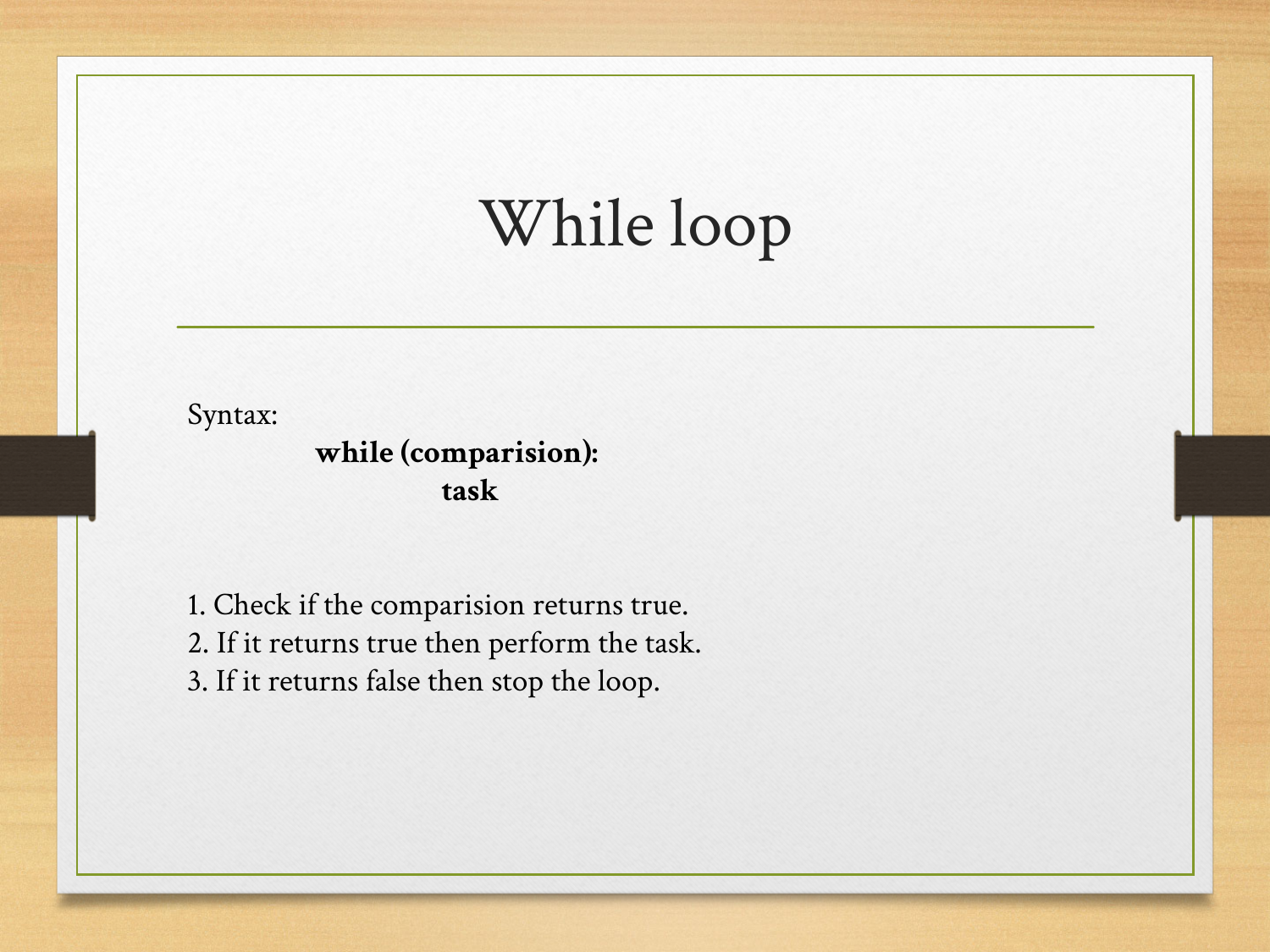

# While loop
Syntax:
	while (comparision):
		task

1. Check if the comparision returns true.
2. If it returns true then perform the task.
3. If it returns false then stop the loop.